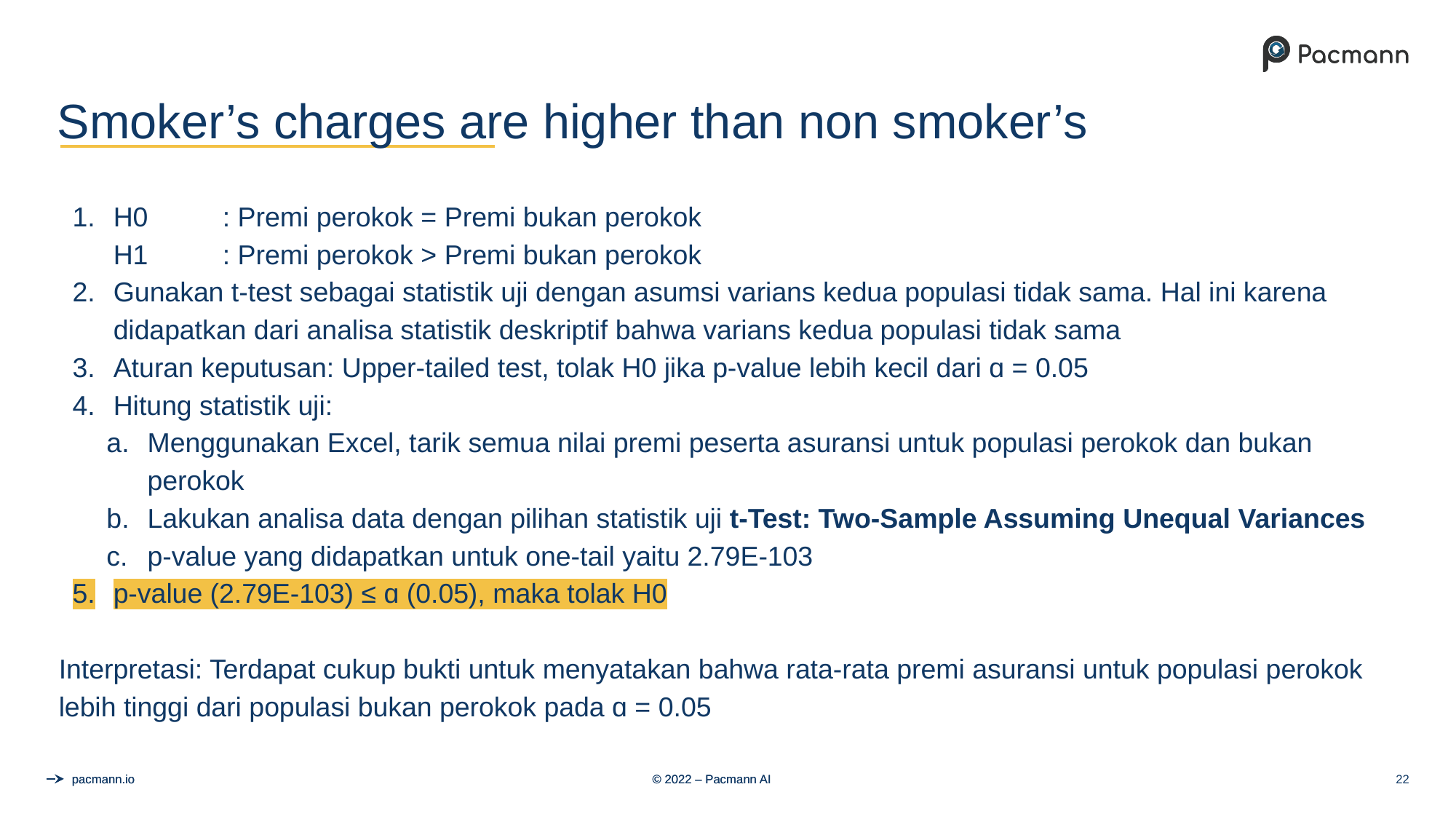

# Smoker’s charges are higher than non smoker’s
H0	: Premi perokok = Premi bukan perokok
H1	: Premi perokok > Premi bukan perokok
Gunakan t-test sebagai statistik uji dengan asumsi varians kedua populasi tidak sama. Hal ini karena didapatkan dari analisa statistik deskriptif bahwa varians kedua populasi tidak sama
Aturan keputusan: Upper-tailed test, tolak H0 jika p-value lebih kecil dari ɑ = 0.05
Hitung statistik uji:
Menggunakan Excel, tarik semua nilai premi peserta asuransi untuk populasi perokok dan bukan perokok
Lakukan analisa data dengan pilihan statistik uji t-Test: Two-Sample Assuming Unequal Variances
p-value yang didapatkan untuk one-tail yaitu 2.79E-103
p-value (2.79E-103) ≤ ɑ (0.05), maka tolak H0

Interpretasi: Terdapat cukup bukti untuk menyatakan bahwa rata-rata premi asuransi untuk populasi perokok lebih tinggi dari populasi bukan perokok pada ɑ = 0.05